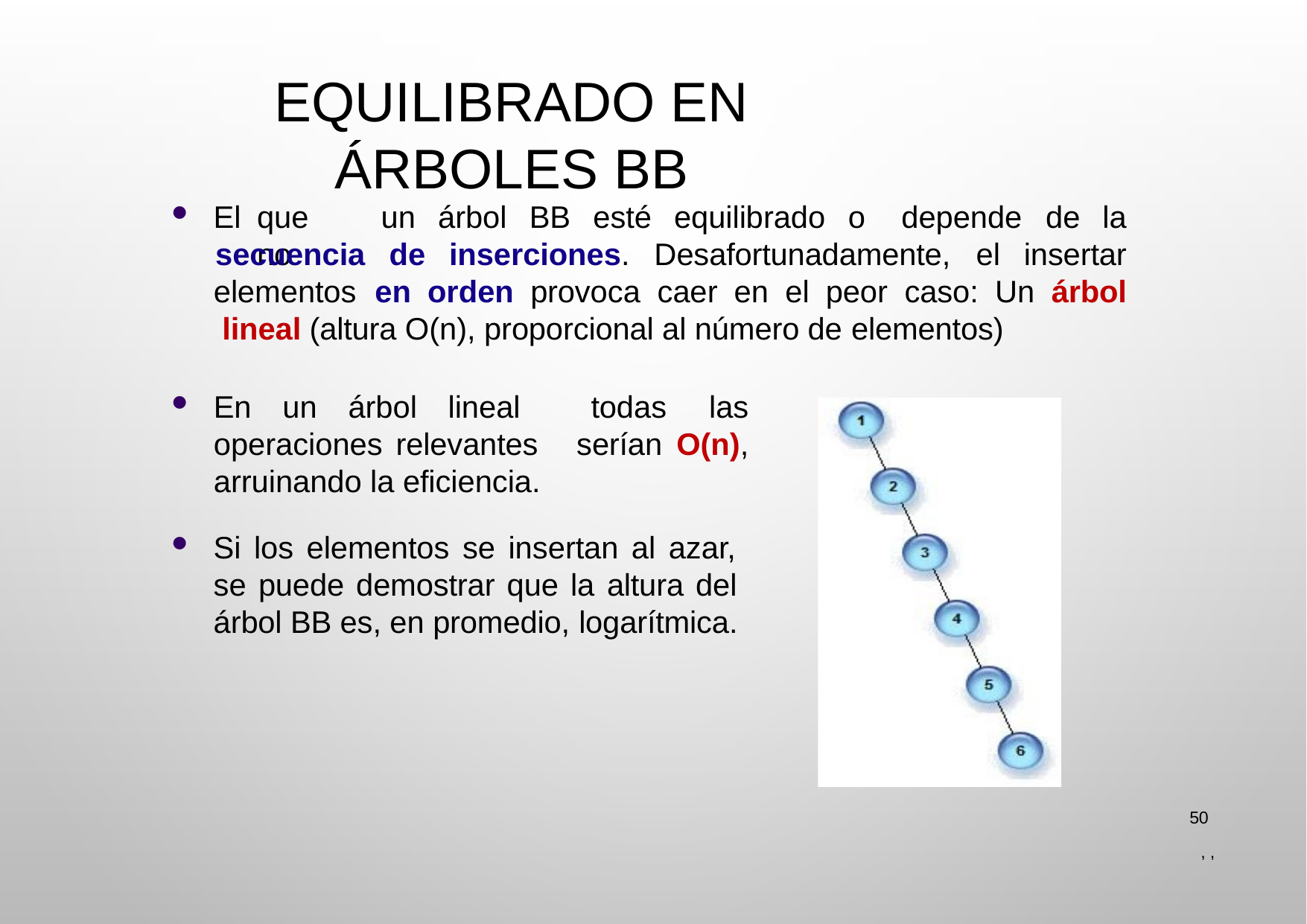

# Equilibrado en árboles BB
El	que	un	árbol	BB	esté	equilibrado	o	no
de	la
secuencia	de	inserciones.	Desafortunadamente,	el	insertar
depende
elementos	en	orden	provoca	caer	en	el	peor	caso:	Un	árbol  lineal (altura O(n), proporcional al número de elementos)
En un árbol lineal  operaciones relevantes  arruinando la eficiencia.
todas  serían
las
O(n),

Si los elementos se insertan al azar,  se puede demostrar que la altura del  árbol BB es, en promedio, logarítmica.
50

 , ,